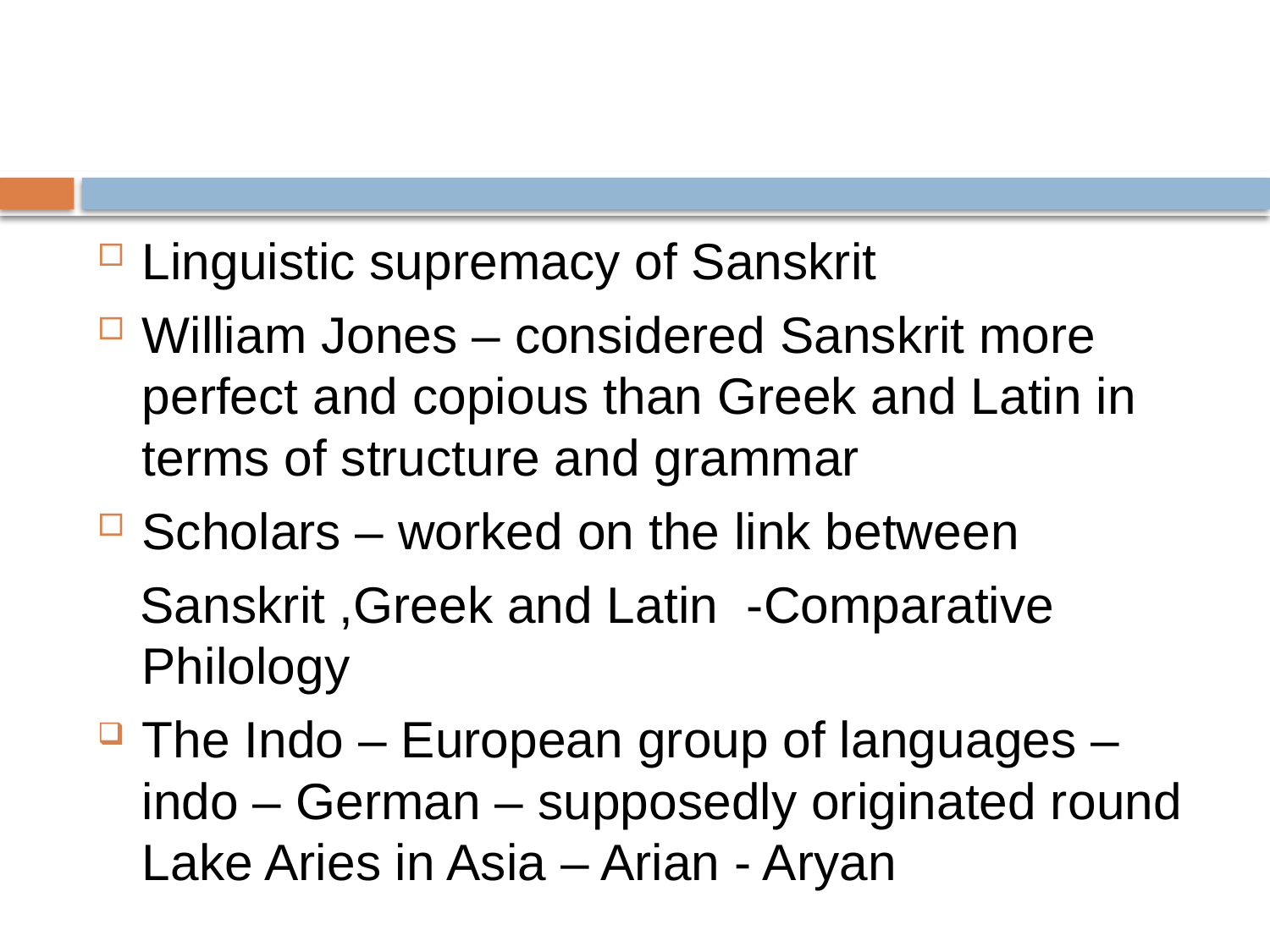

#
Linguistic supremacy of Sanskrit
William Jones – considered Sanskrit more perfect and copious than Greek and Latin in terms of structure and grammar
Scholars – worked on the link between
   Sanskrit ,Greek and Latin  -Comparative Philology
The Indo – European group of languages – indo – German – supposedly originated round Lake Aries in Asia – Arian - Aryan